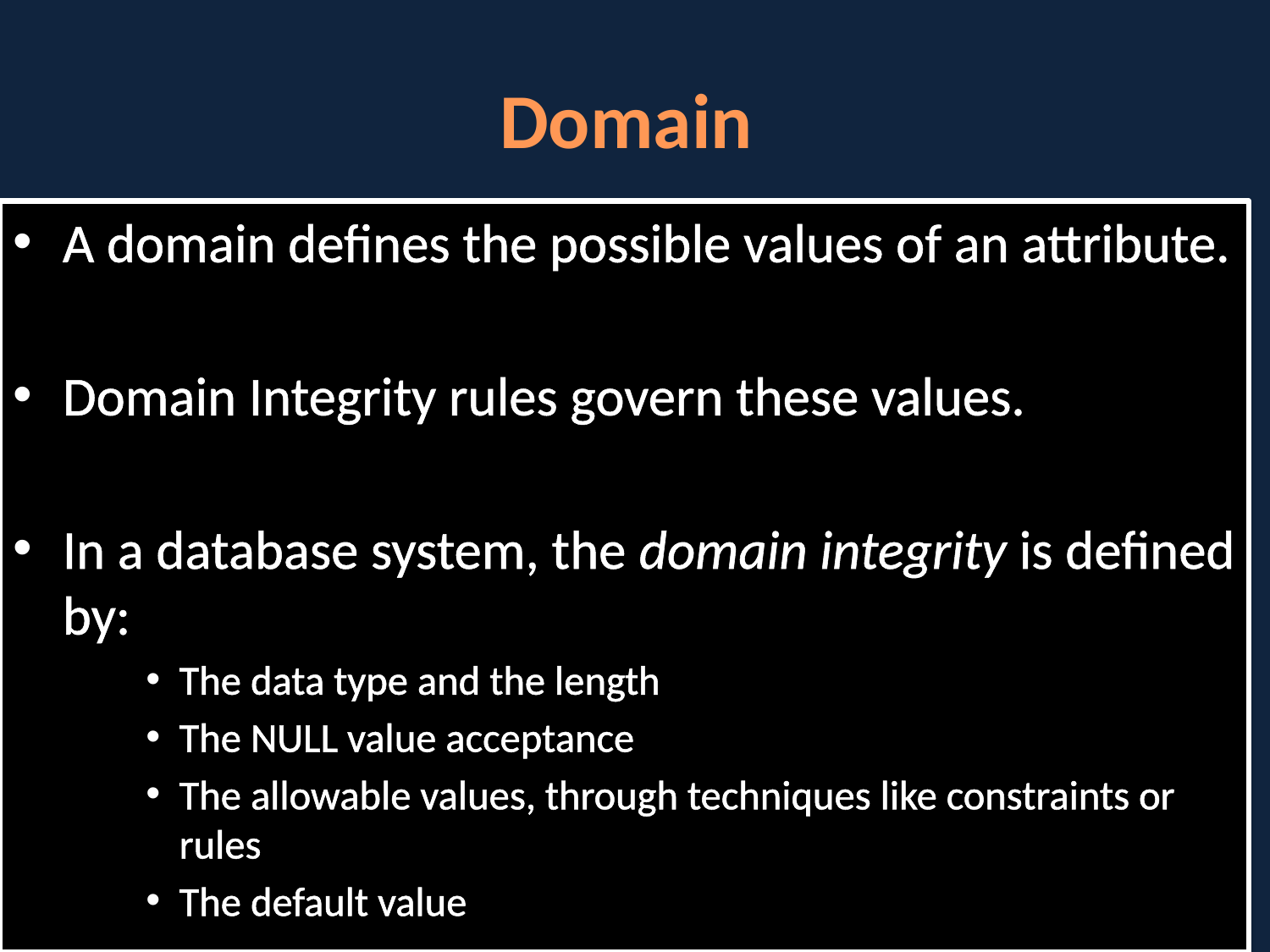

# Domain
A domain defines the possible values of an attribute.

Domain Integrity rules govern these values.

In a database system, the domain integrity is defined by:
The data type and the length
The NULL value acceptance
The allowable values, through techniques like constraints or rules
The default value